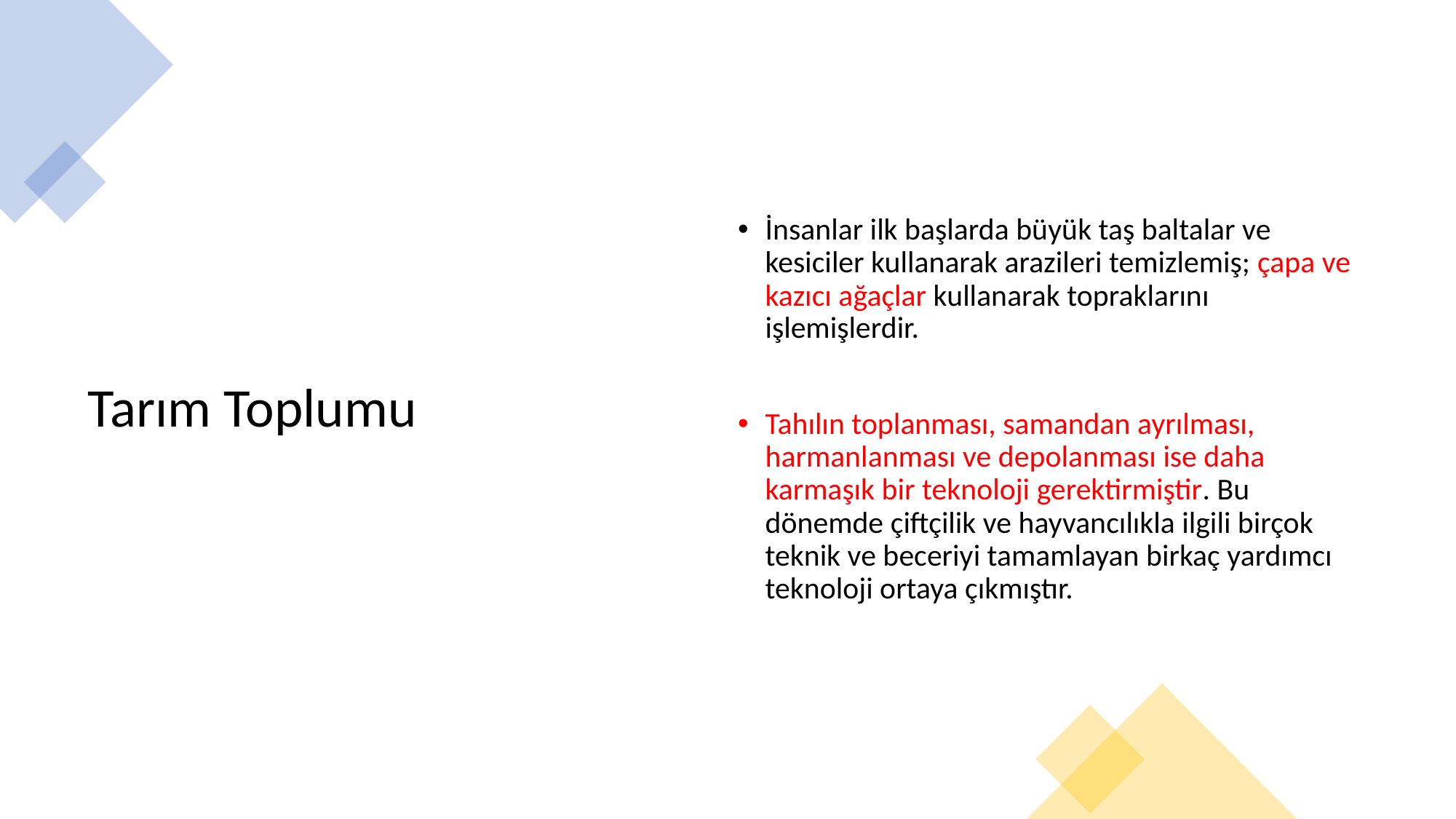

# Tarım Toplumu
İnsanlar ilk başlarda büyük taş baltalar ve kesiciler kullanarak arazileri temizlemiş; çapa ve kazıcı ağaçlar kullanarak topraklarını işlemişlerdir.

Tahılın toplanması, samandan ayrılması, harmanlanması ve depolanması ise daha karmaşık bir teknoloji gerektirmiştir. Bu dönemde çiftçilik ve hayvancılıkla ilgili birçok teknik ve beceriyi tamamlayan birkaç yardımcı teknoloji ortaya çıkmıştır.